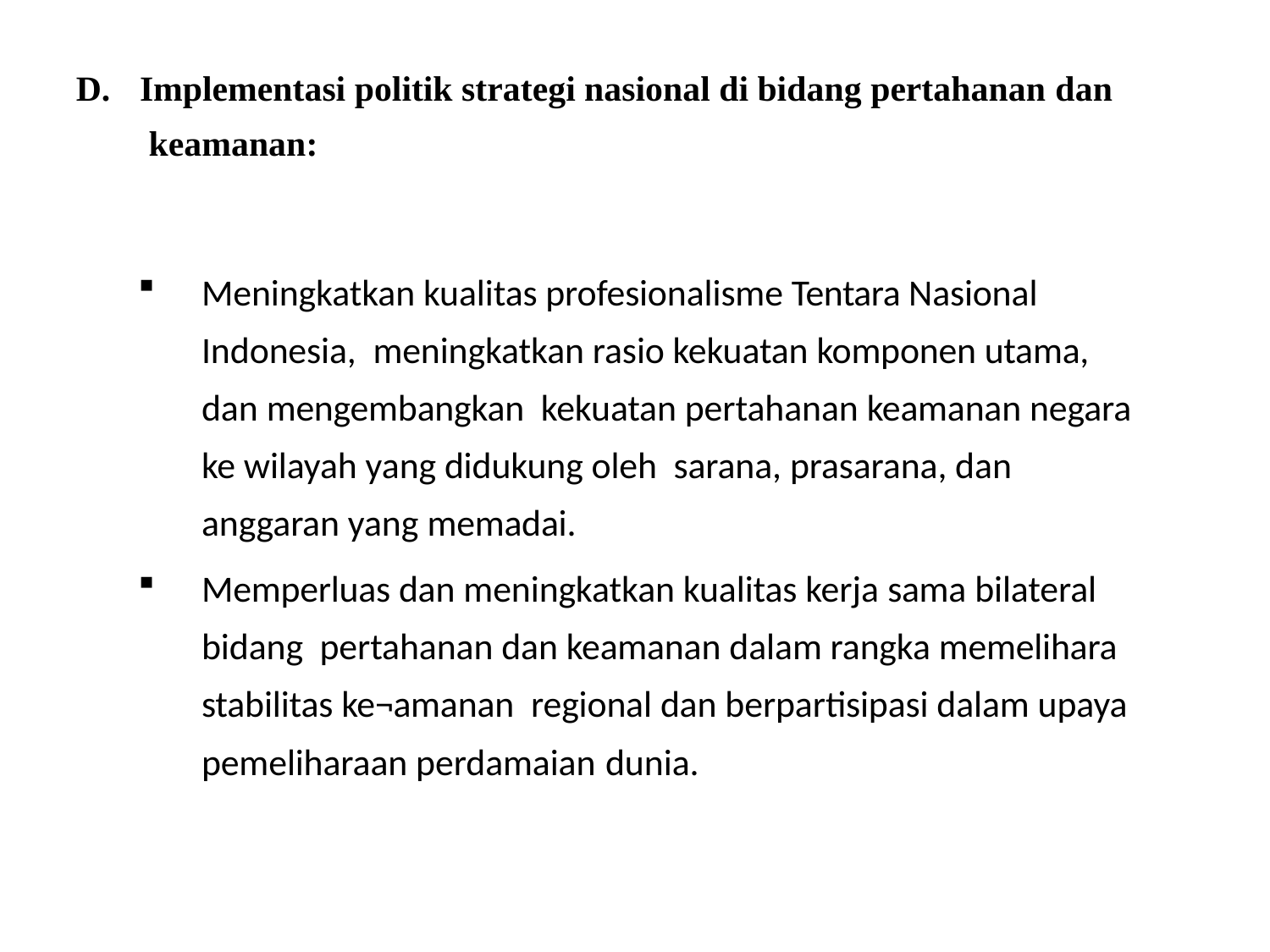

# D.	Implementasi politik strategi nasional di bidang pertahanan dan  keamanan:
Meningkatkan kualitas profesionalisme Tentara Nasional Indonesia,  meningkatkan rasio kekuatan komponen utama, dan mengembangkan  kekuatan pertahanan keamanan negara ke wilayah yang didukung oleh  sarana, prasarana, dan anggaran yang memadai.
Memperluas dan meningkatkan kualitas kerja sama bilateral bidang  pertahanan dan keamanan dalam rangka memelihara stabilitas ke¬amanan  regional dan berpartisipasi dalam upaya pemeliharaan perdamaian dunia.